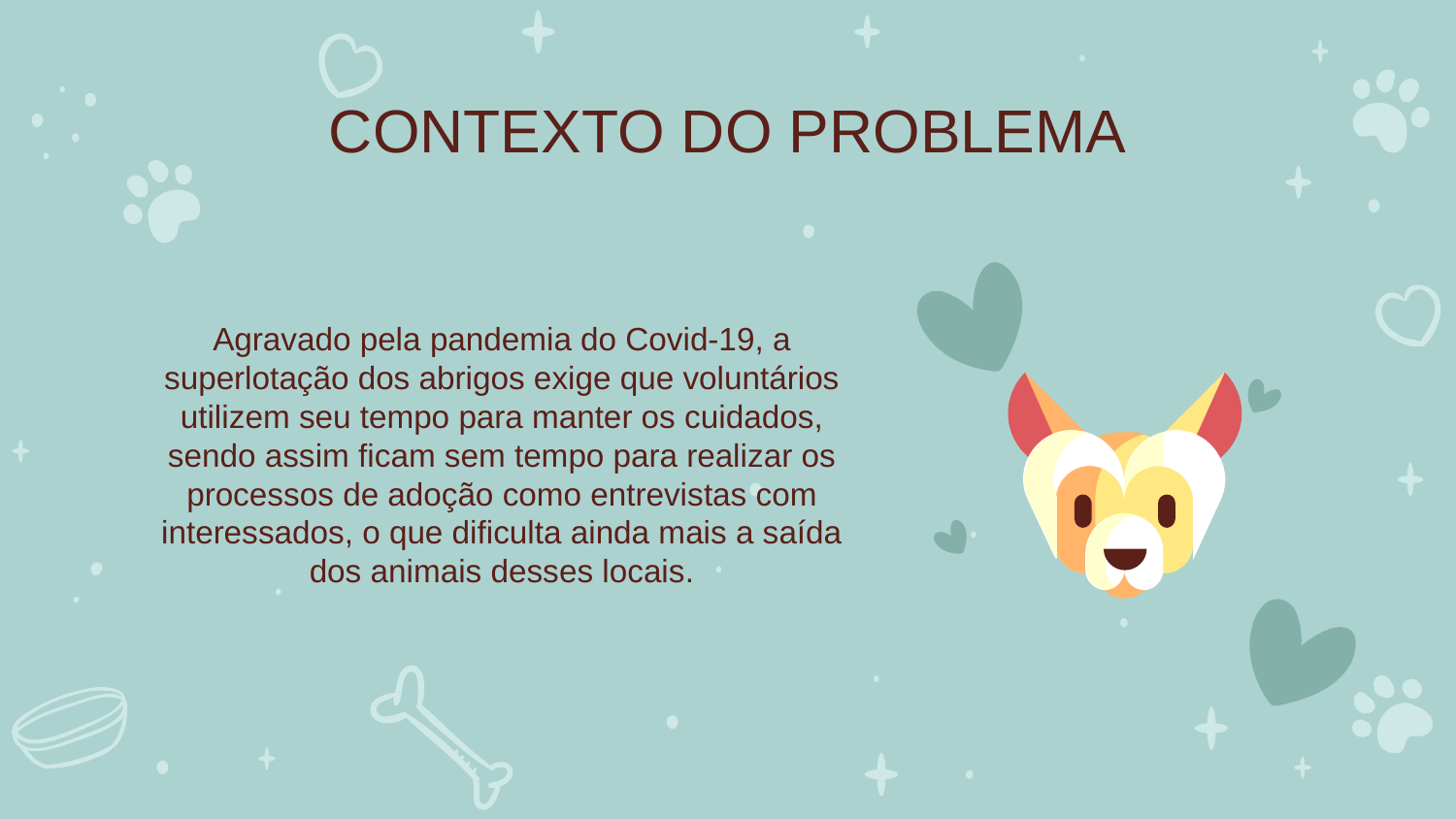

# CONTEXTO DO PROBLEMA
Agravado pela pandemia do Covid-19, a superlotação dos abrigos exige que voluntários utilizem seu tempo para manter os cuidados, sendo assim ficam sem tempo para realizar os processos de adoção como entrevistas com interessados, o que dificulta ainda mais a saída dos animais desses locais.